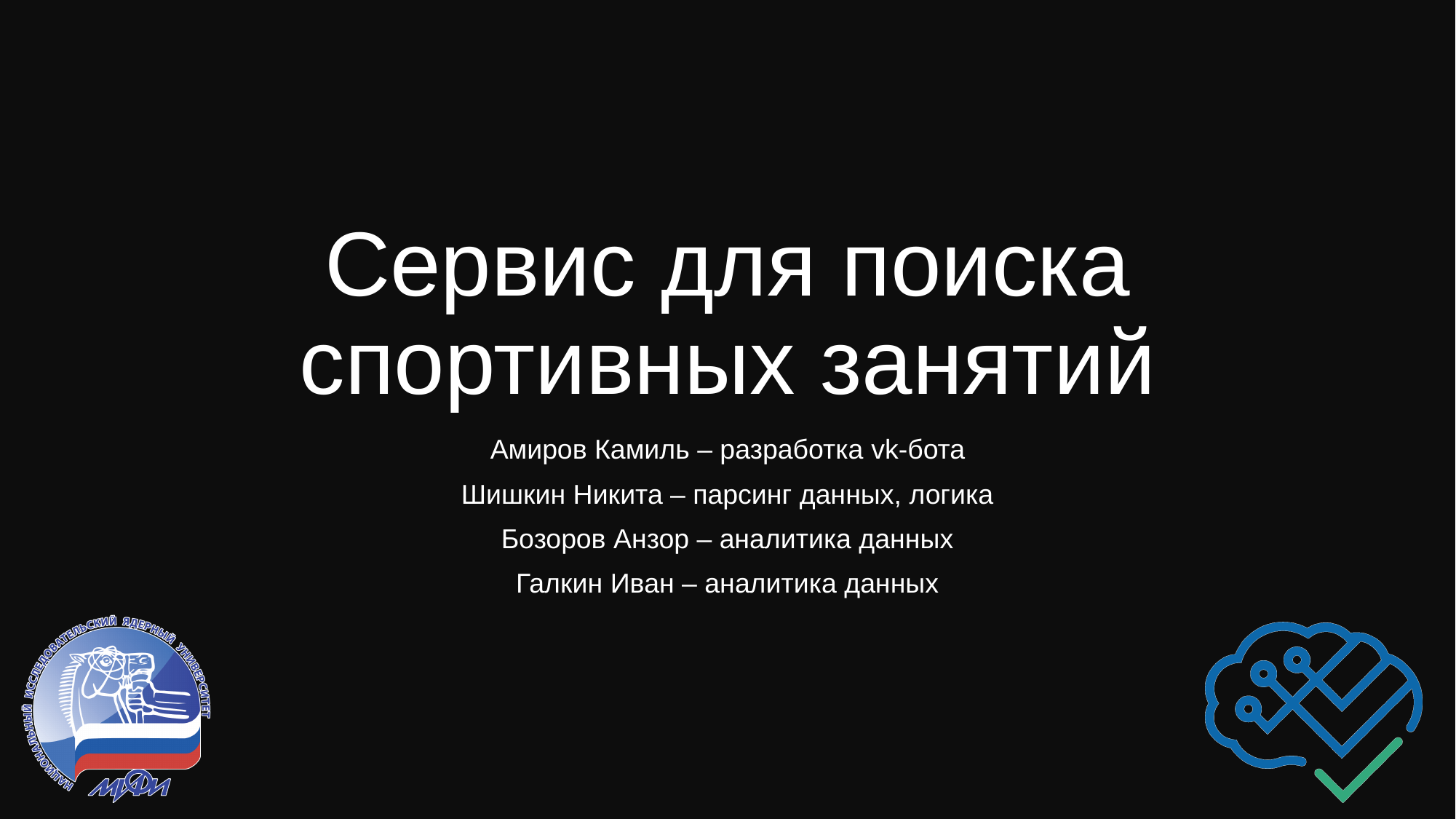

# Сервис для поиска спортивных занятий
Амиров Камиль – разработка vk-бота
Шишкин Никита – парсинг данных, логика
Бозоров Анзор – аналитика данных
Галкин Иван – аналитика данных